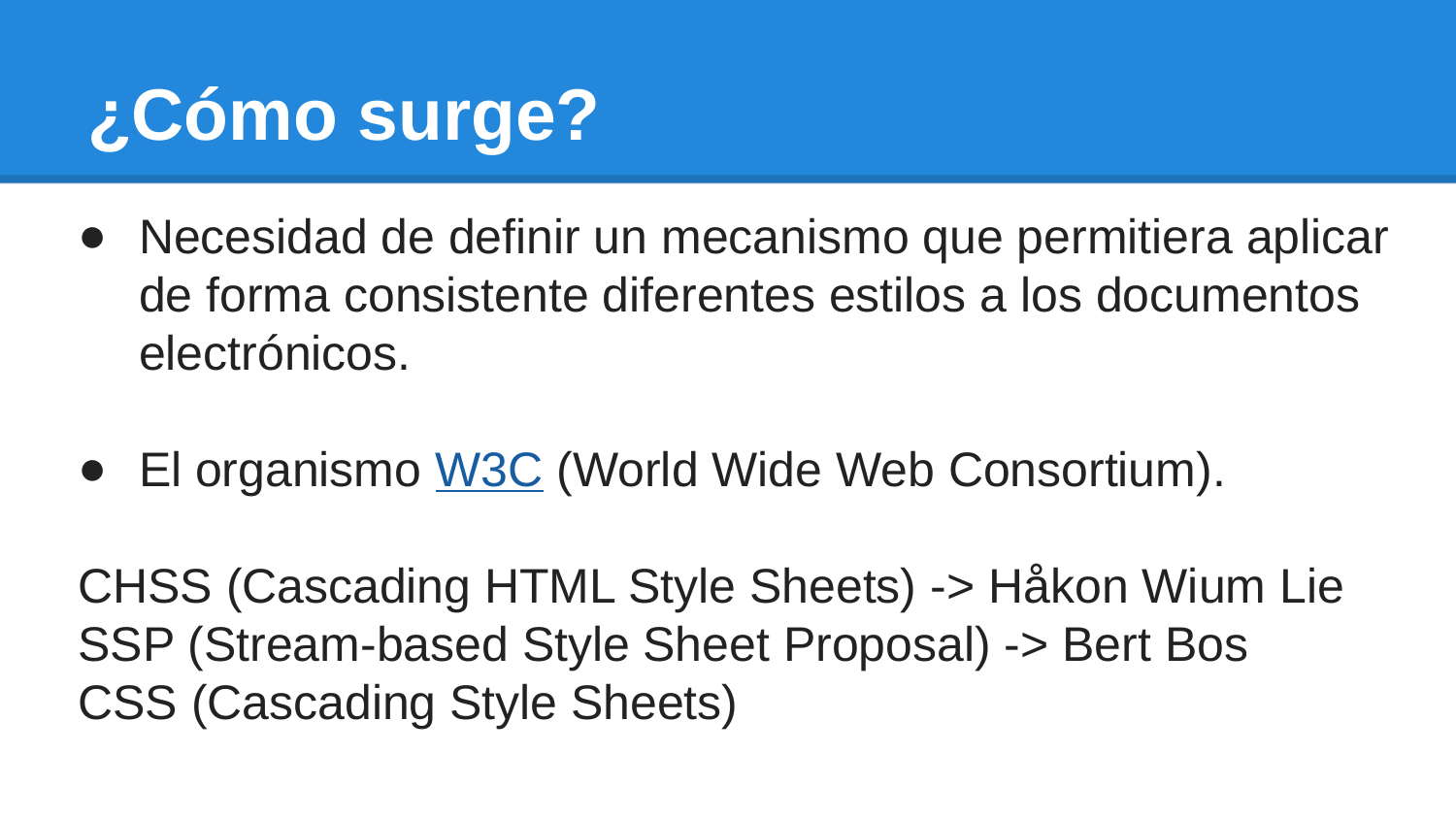

# ¿Cómo surge?
Necesidad de definir un mecanismo que permitiera aplicar de forma consistente diferentes estilos a los documentos electrónicos.

El organismo W3C (World Wide Web Consortium).

CHSS (Cascading HTML Style Sheets) -> Håkon Wium Lie
SSP (Stream-based Style Sheet Proposal) -> Bert Bos
CSS (Cascading Style Sheets)